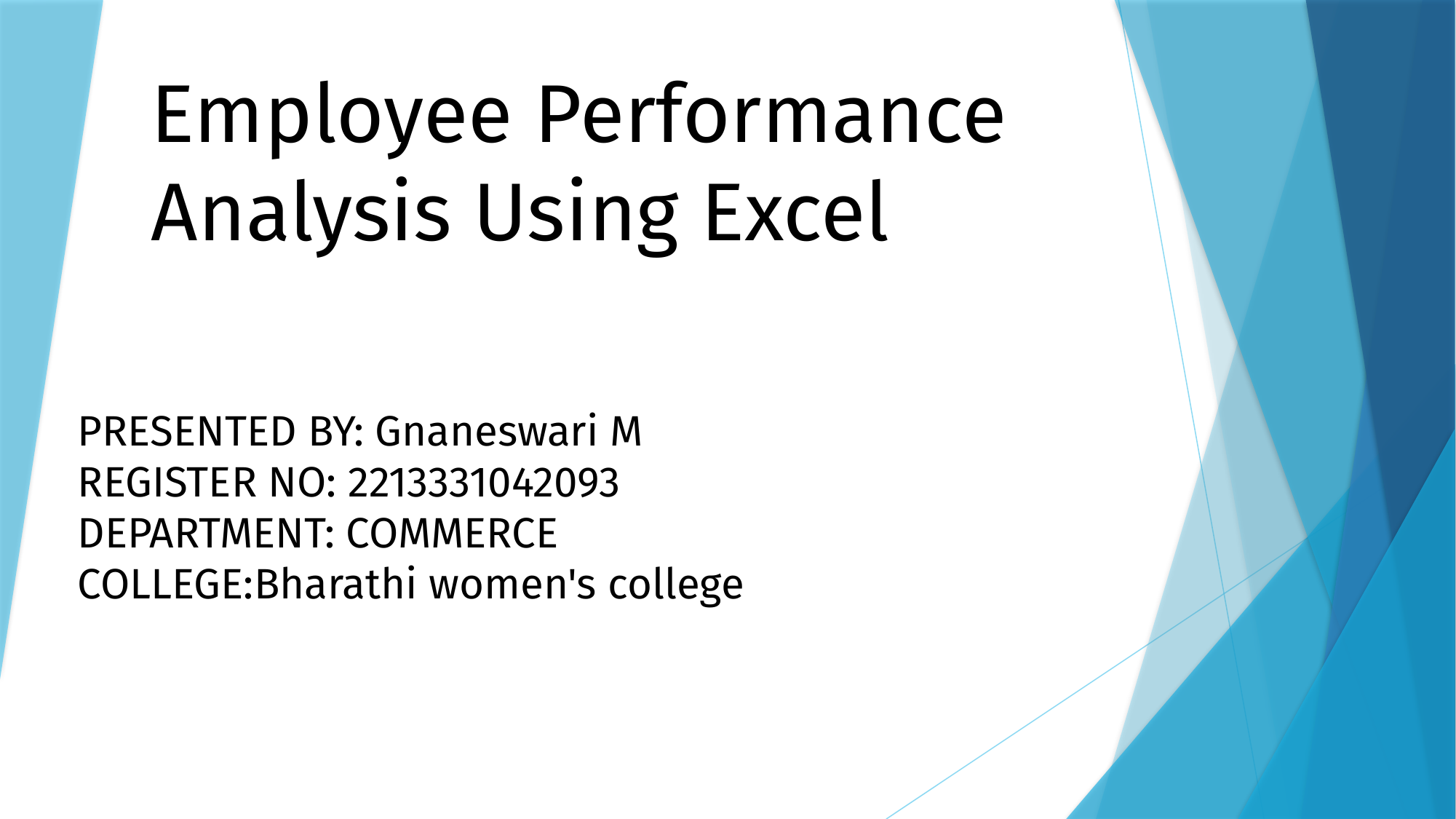

# Employee Performance Analysis Using Excel
PRESENTED BY: Gnaneswari M
REGISTER NO: 2213331042093
DEPARTMENT: COMMERCE
COLLEGE:Bharathi women's college